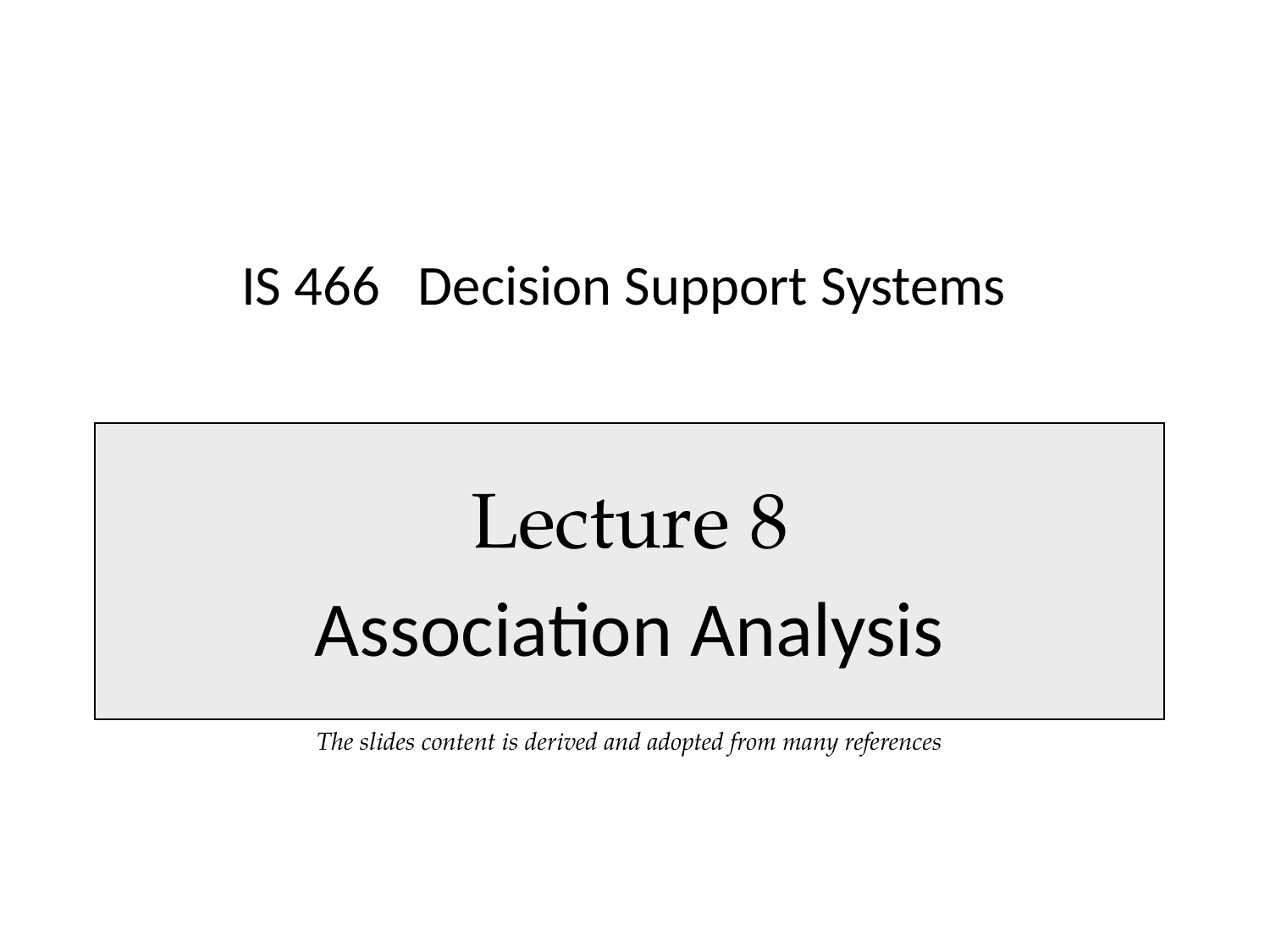

# IS 466    Decision Support Systems
Lecture 8
Association Analysis
The slides content is derived and adopted from many references